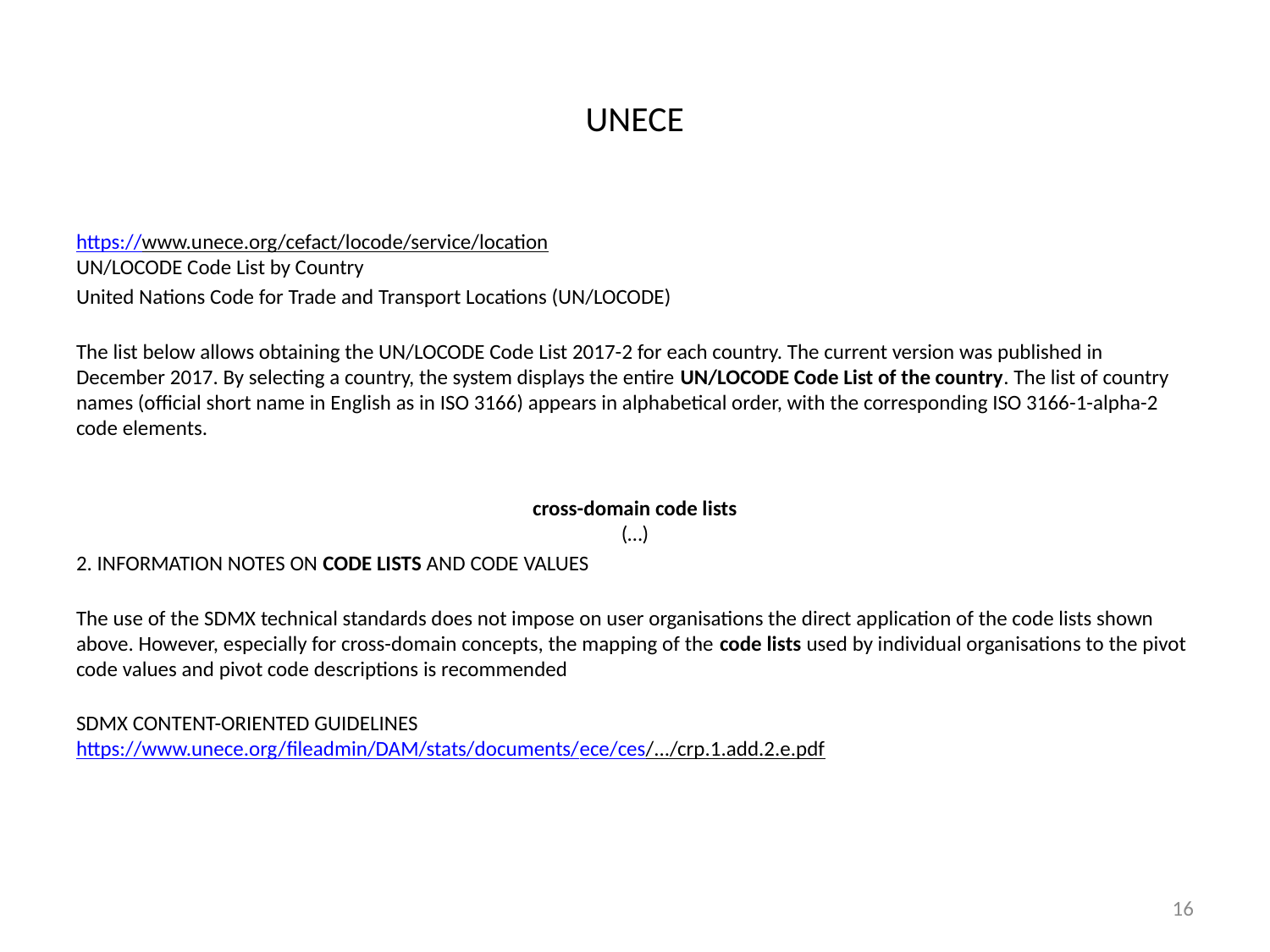

# UNECE
https://www.unece.org/cefact/locode/service/location
UN/LOCODE Code List by Country
United Nations Code for Trade and Transport Locations (UN/LOCODE)
The list below allows obtaining the UN/LOCODE Code List 2017-2 for each country. The current version was published in December 2017. By selecting a country, the system displays the entire UN/LOCODE Code List of the country. The list of country names (official short name in English as in ISO 3166) appears in alphabetical order, with the corresponding ISO 3166-1-alpha-2 code elements.
cross-domain code lists
(…)
2. INFORMATION NOTES ON CODE LISTS AND CODE VALUES
The use of the SDMX technical standards does not impose on user organisations the direct application of the code lists shown above. However, especially for cross-domain concepts, the mapping of the code lists used by individual organisations to the pivot code values and pivot code descriptions is recommended
SDMX CONTENT-ORIENTED GUIDELINES
https://www.unece.org/fileadmin/DAM/stats/documents/ece/ces/.../crp.1.add.2.e.pdf
16